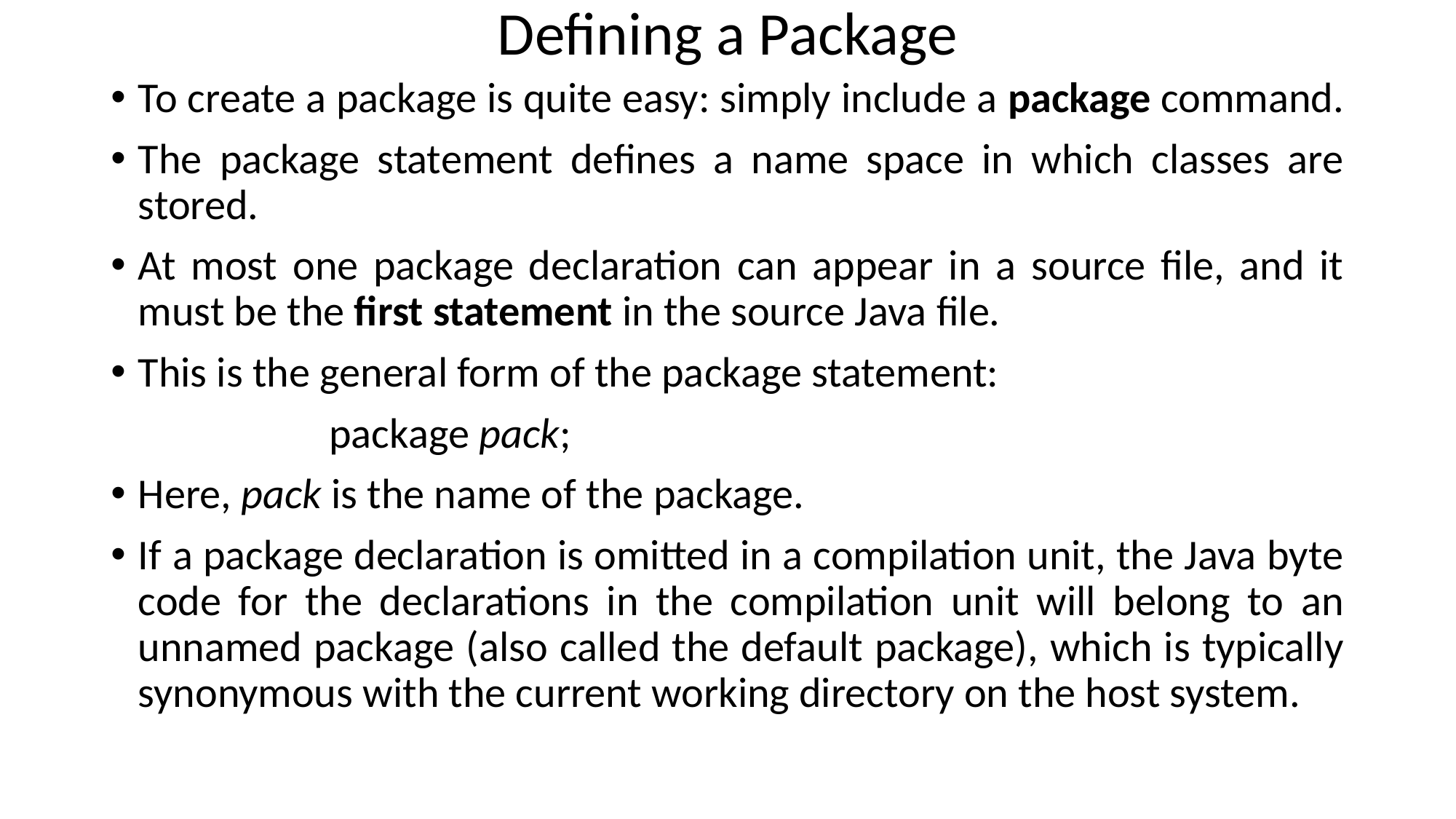

# Defining a Package
To create a package is quite easy: simply include a package command.
The package statement defines a name space in which classes are stored.
At most one package declaration can appear in a source file, and it must be the first statement in the source Java file.
This is the general form of the package statement:
		package pack;
Here, pack is the name of the package.
If a package declaration is omitted in a compilation unit, the Java byte code for the declarations in the compilation unit will belong to an unnamed package (also called the default package), which is typically synonymous with the current working directory on the host system.